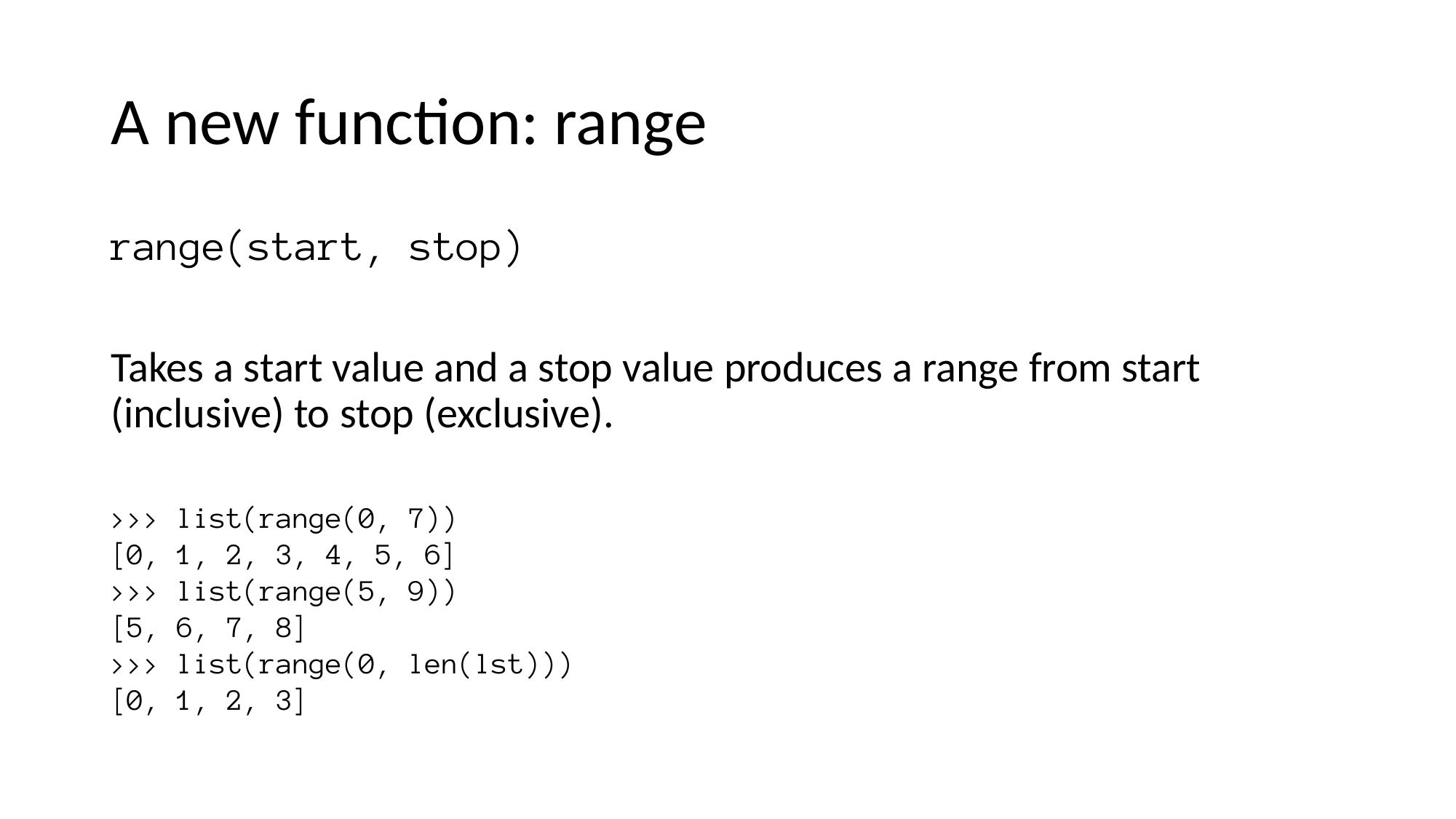

# A new function: range
range(start, stop)

Takes a start value and a stop value produces a range from start (inclusive) to stop (exclusive).

>>> list(range(0, 7))
[0, 1, 2, 3, 4, 5, 6]
>>> list(range(5, 9))
[5, 6, 7, 8]
>>> list(range(0, len(lst)))
[0, 1, 2, 3]